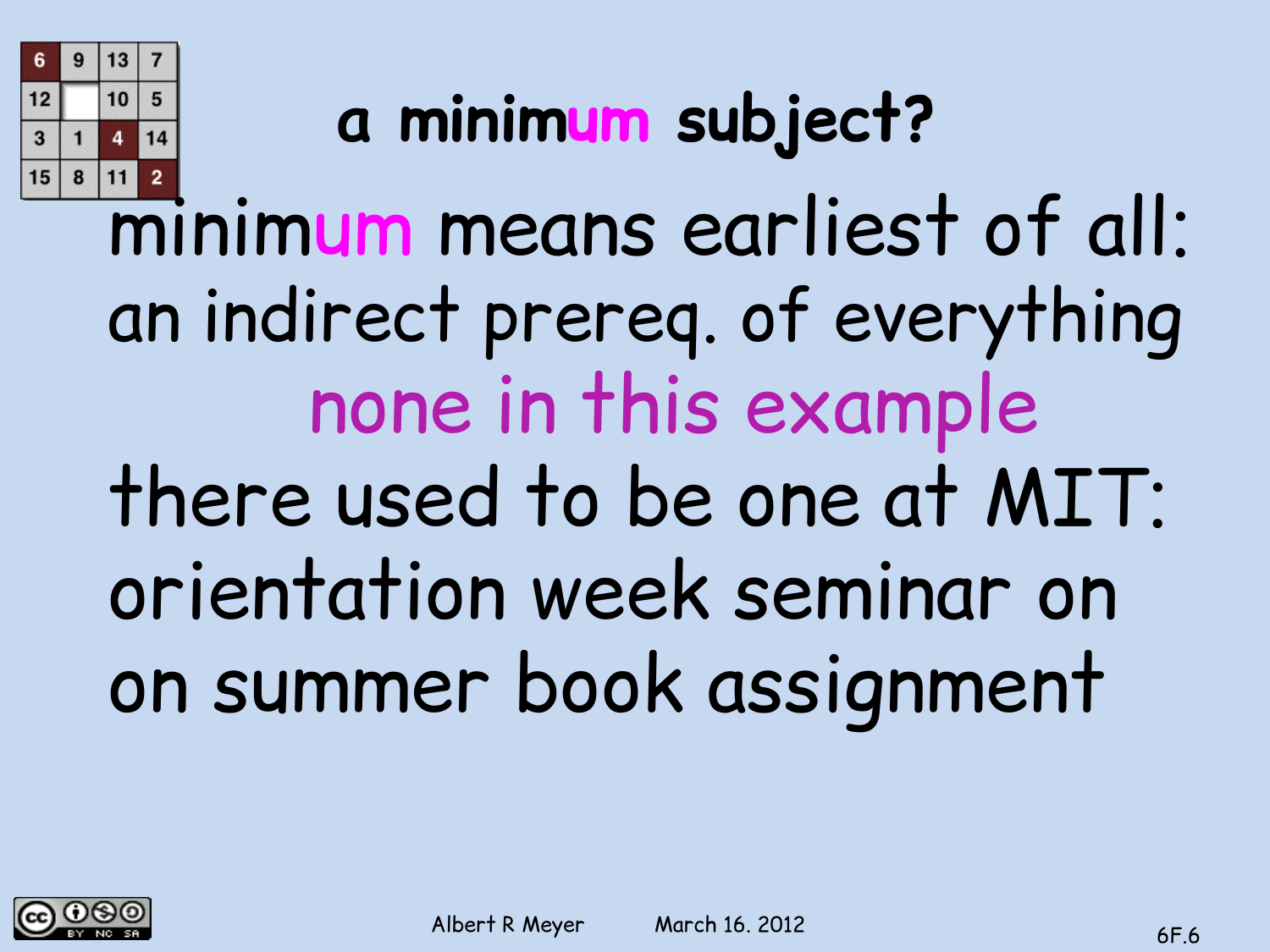

# a minimum subject?
minimum means earliest of all:
an indirect prereq. of everything
none in this example
there used to be one at MIT:
orientation week seminar on
on summer book assignment
6F.6